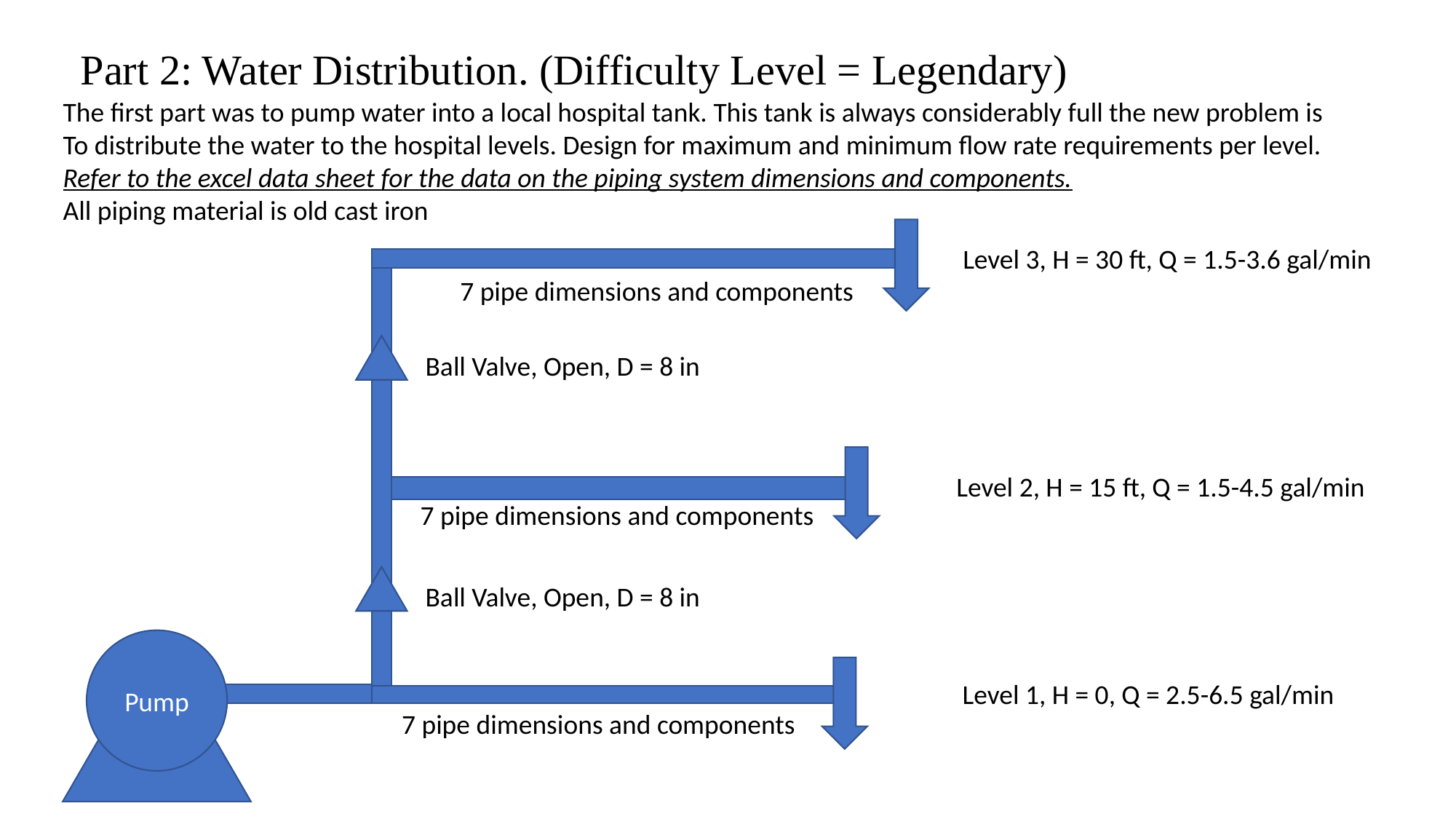

Part 2: Water Distribution. (Difficulty Level = Legendary)
The first part was to pump water into a local hospital tank. This tank is always considerably full the new problem is
To distribute the water to the hospital levels. Design for maximum and minimum flow rate requirements per level.
Refer to the excel data sheet for the data on the piping system dimensions and components.
All piping material is old cast iron

Level 3, H = 30 ft, Q = 1.5-3.6 gal/min

7 pipe dimensions and components

Ball Valve, Open, D = 8 in

Level 2, H = 15 ft, Q = 1.5-4.5 gal/min

7 pipe dimensions and components

Ball Valve, Open, D = 8 in
Pump

Level 1, H = 0, Q = 2.5-6.5 gal/min

7 pipe dimensions and components